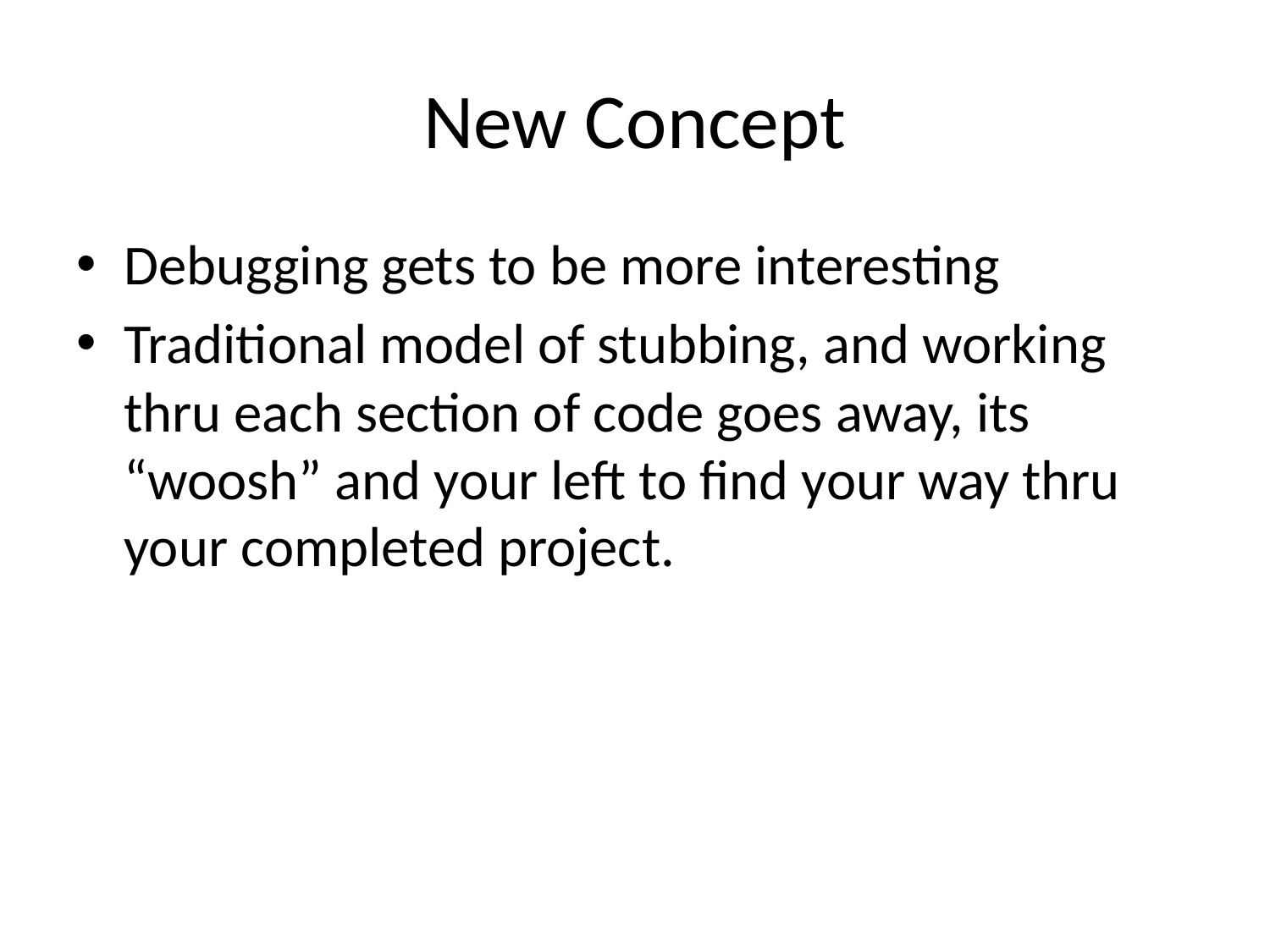

# New Concept
Debugging gets to be more interesting
Traditional model of stubbing, and working thru each section of code goes away, its “woosh” and your left to find your way thru your completed project.